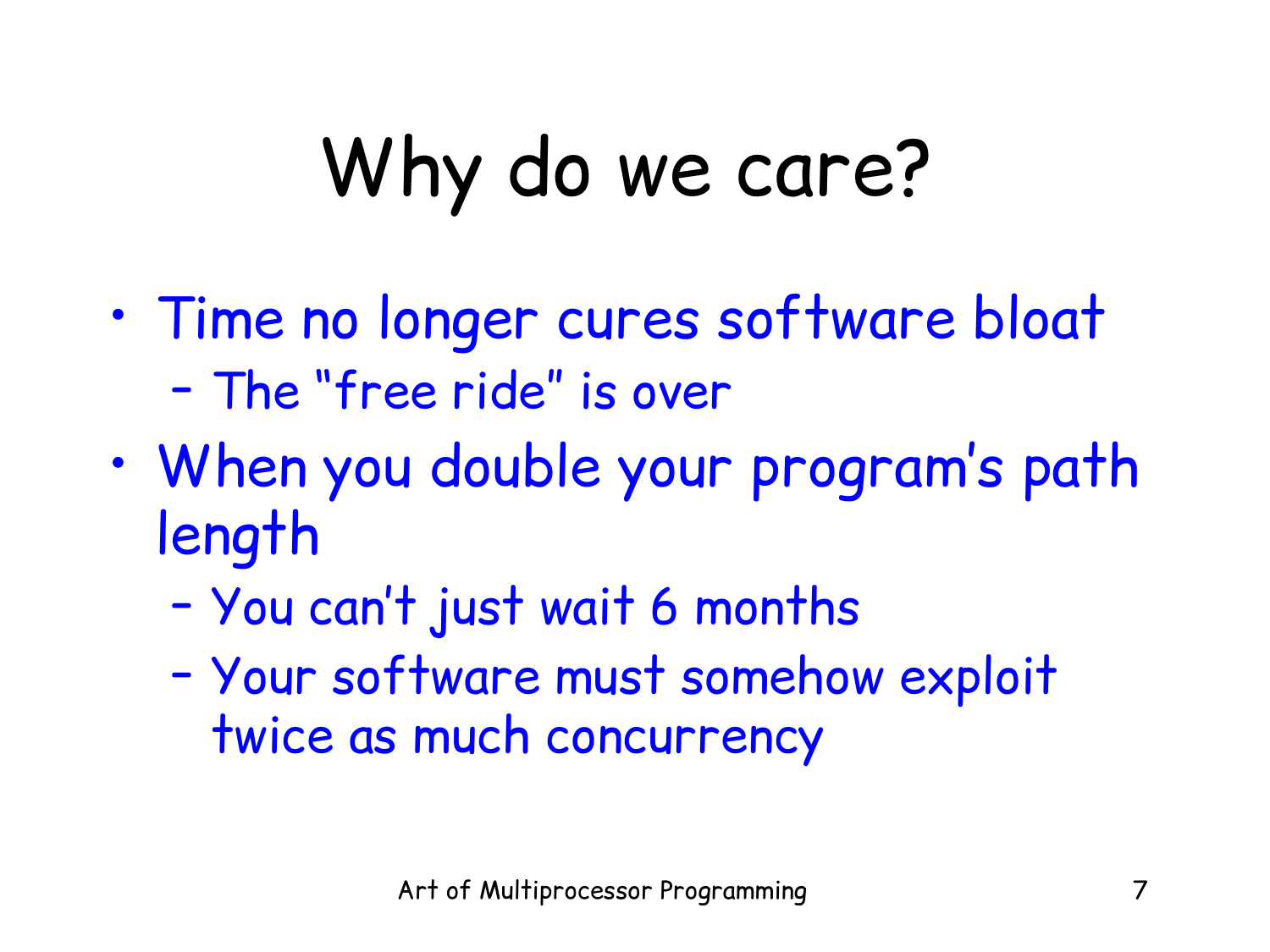

# Why do we care?
Time no longer cures software bloat
The “free ride” is over
When you double your program’s path length
You can’t just wait 6 months
Your software must somehow exploit twice as much concurrency
Art of Multiprocessor Programming
7